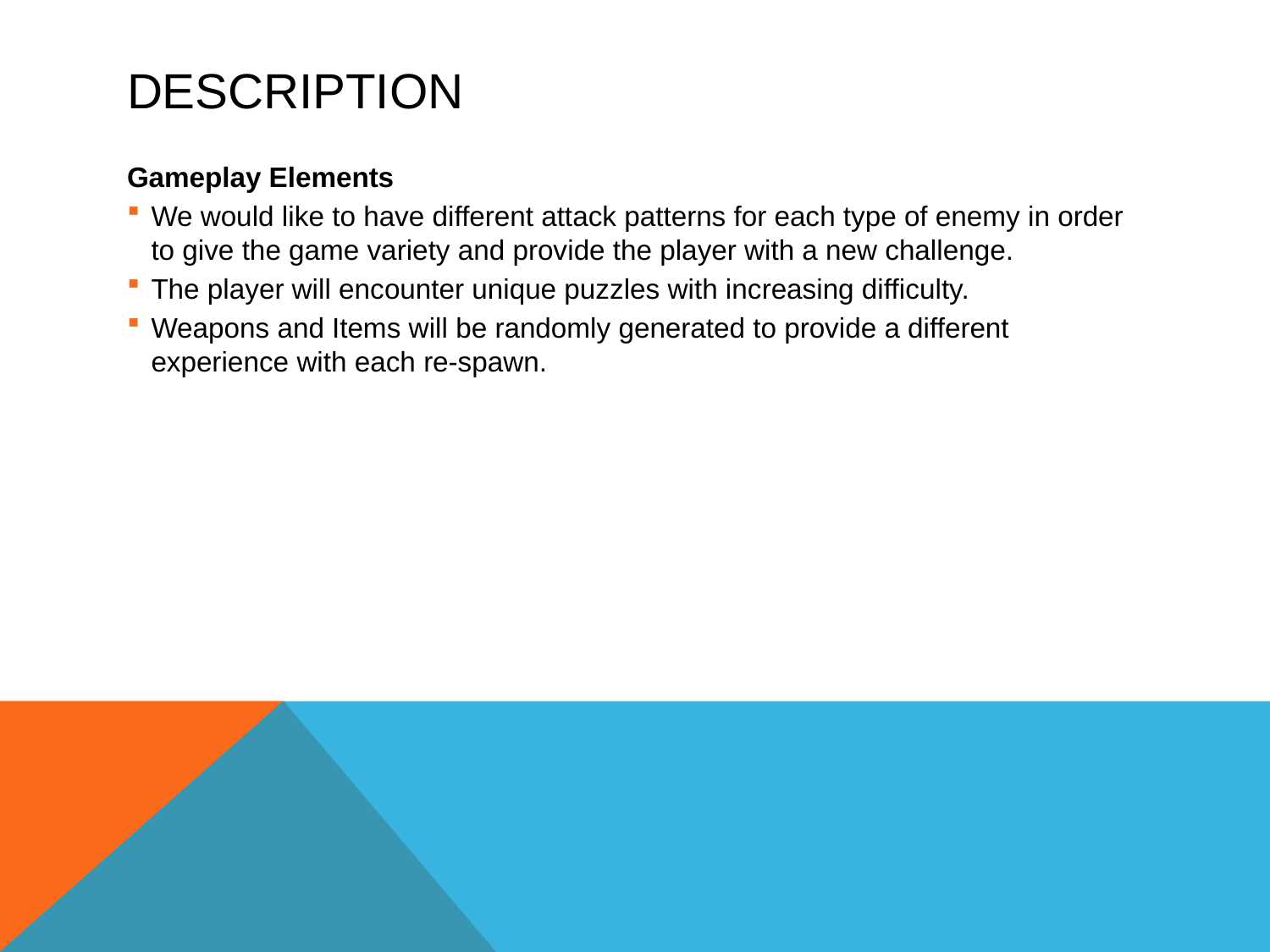

# Description
Gameplay Elements
We would like to have different attack patterns for each type of enemy in order to give the game variety and provide the player with a new challenge.
The player will encounter unique puzzles with increasing difficulty.
Weapons and Items will be randomly generated to provide a different experience with each re-spawn.